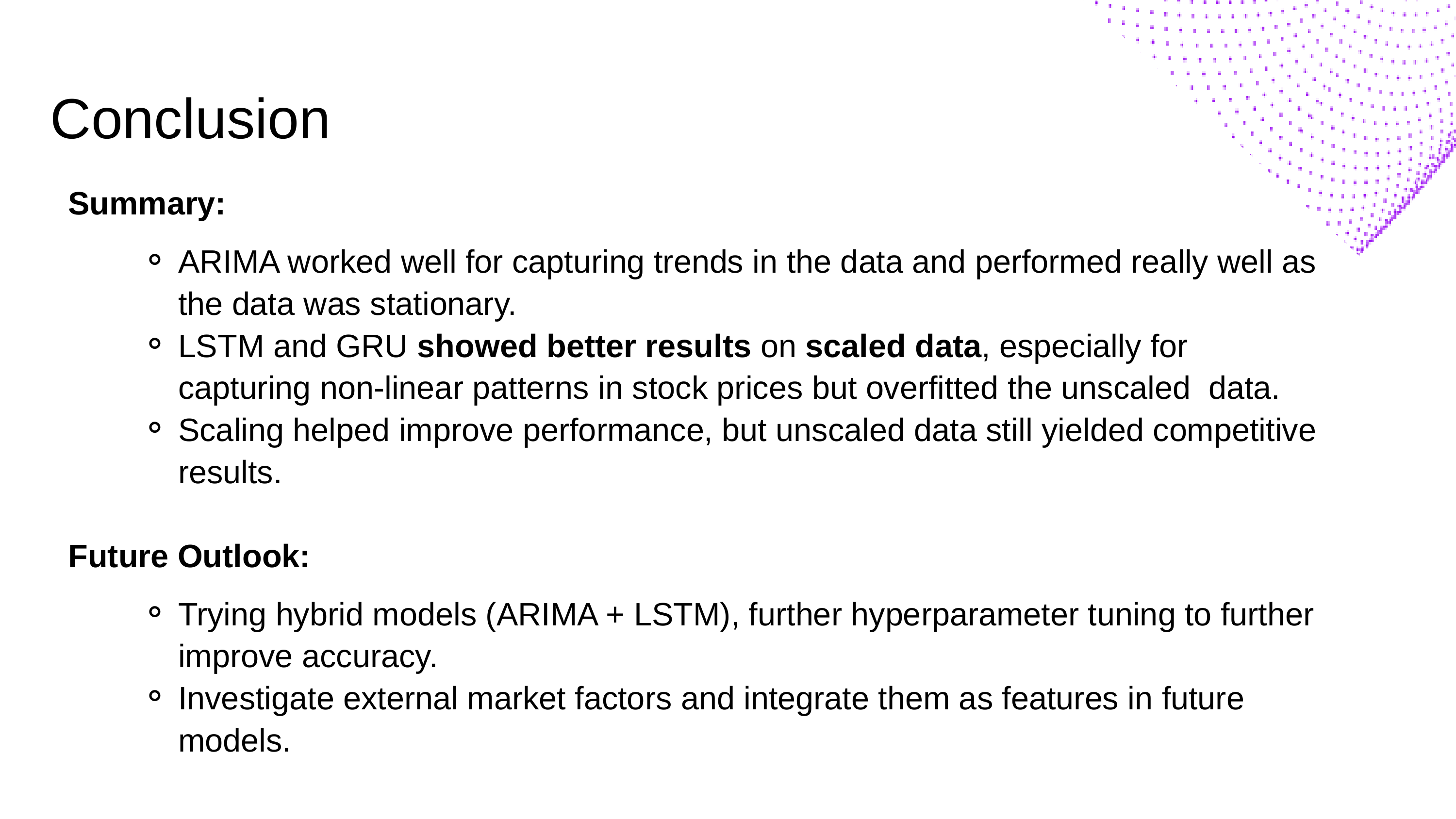

Conclusion
Summary:

ARIMA worked well for capturing trends in the data and performed really well as the data was stationary.
LSTM and GRU showed better results on scaled data, especially for capturing non-linear patterns in stock prices but overfitted the unscaled  data.
Scaling helped improve performance, but unscaled data still yielded competitive results.

Future Outlook:

Trying hybrid models (ARIMA + LSTM), further hyperparameter tuning to further improve accuracy.
Investigate external market factors and integrate them as features in future models.